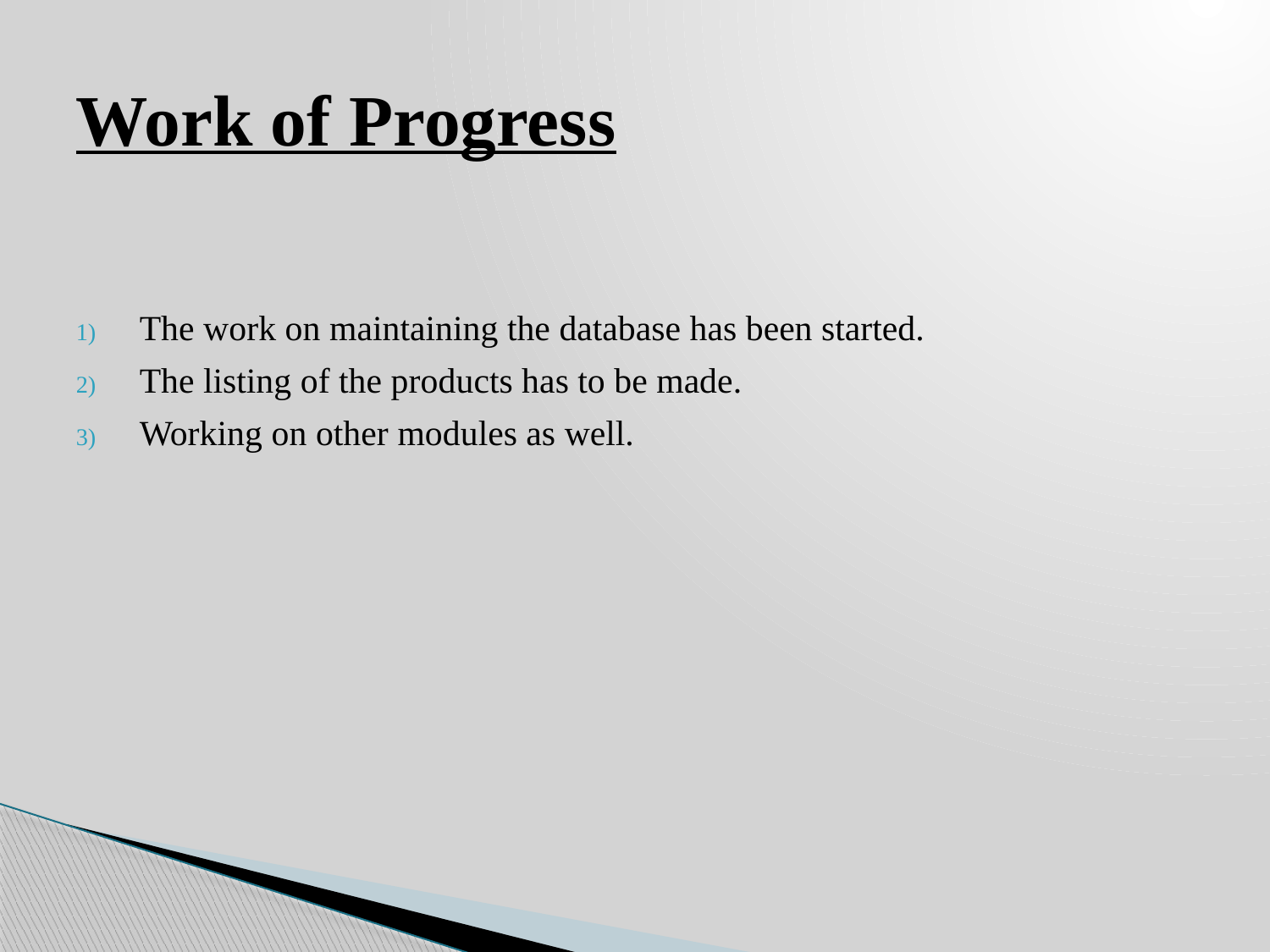

# Work of Progress
The work on maintaining the database has been started.
The listing of the products has to be made.
Working on other modules as well.